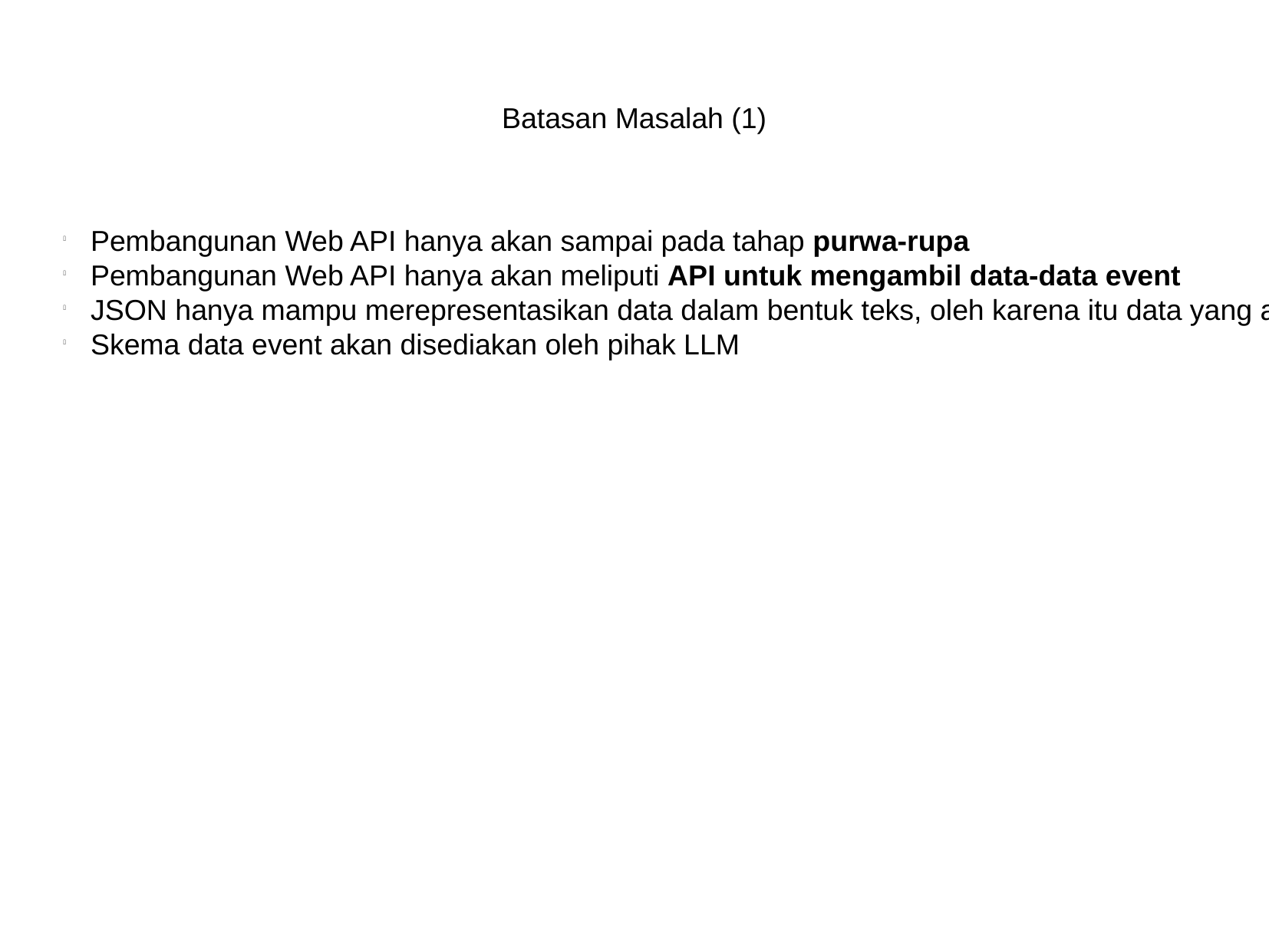

Batasan Masalah (1)
Pembangunan Web API hanya akan sampai pada tahap purwa-rupa
Pembangunan Web API hanya akan meliputi API untuk mengambil data-data event
JSON hanya mampu merepresentasikan data dalam bentuk teks, oleh karena itu data yang akan digunakan hanya terbatas pada data yang berbasis teks.
Skema data event akan disediakan oleh pihak LLM